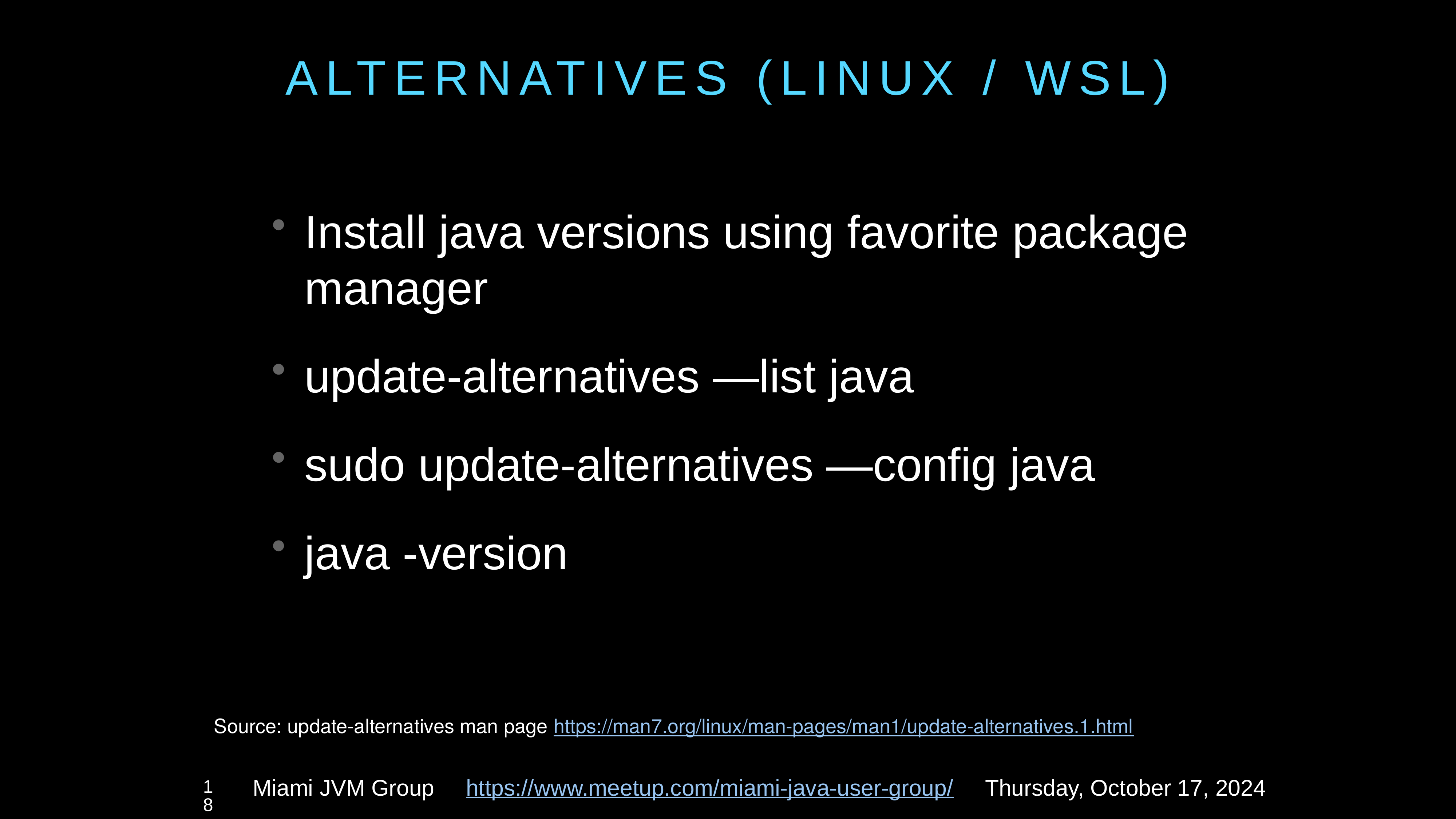

# alternatives (linux / WSL)
Install java versions using favorite package manager
update-alternatives —list java
sudo update-alternatives —config java
java -version
Source: update-alternatives man page https://man7.org/linux/man-pages/man1/update-alternatives.1.html
Miami JVM Group     https://www.meetup.com/miami-java-user-group/     Thursday, October 17, 2024
18